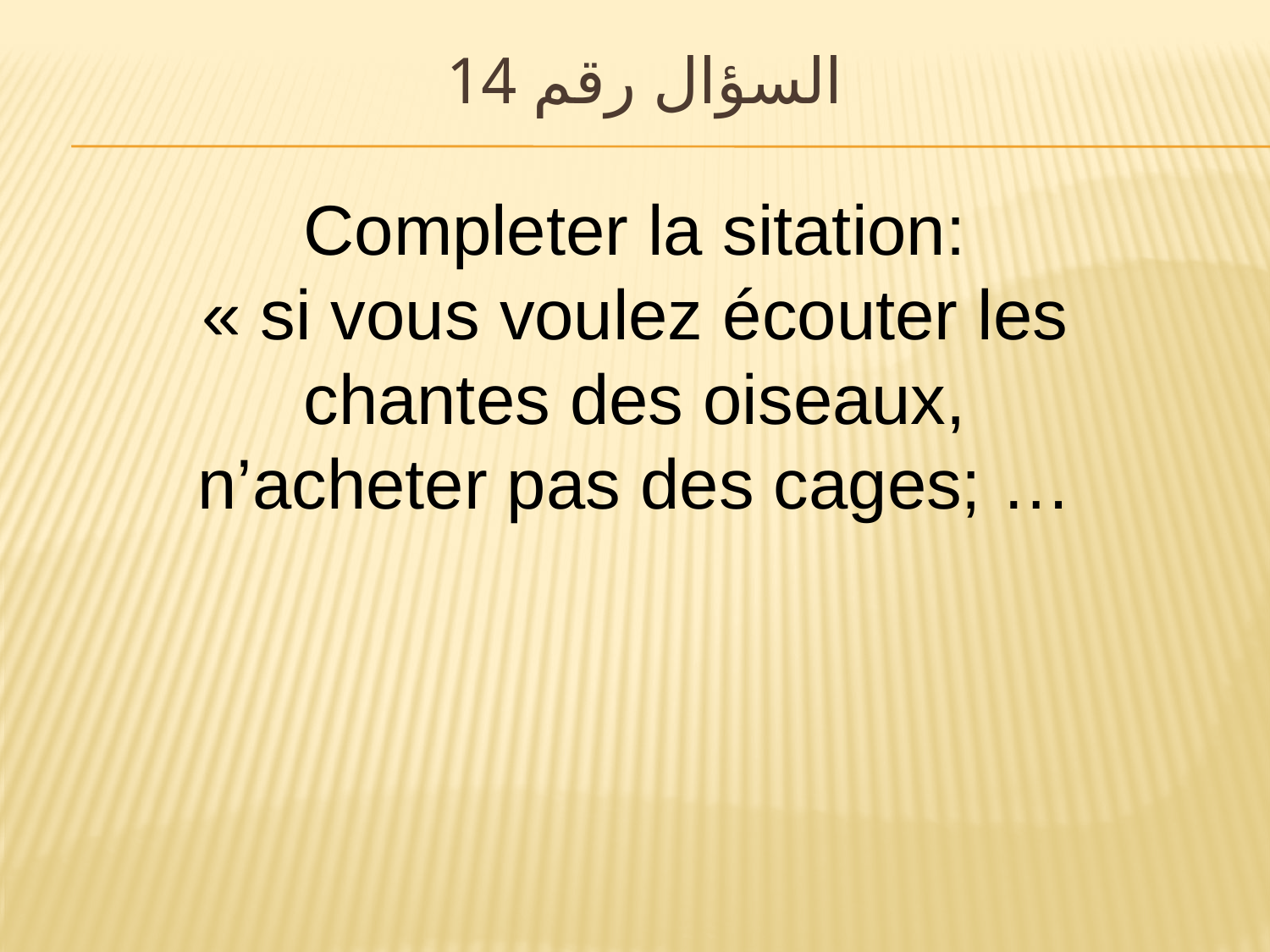

# السؤال رقم 14
Completer la sitation:
« si vous voulez écouter les chantes des oiseaux, n’acheter pas des cages; …